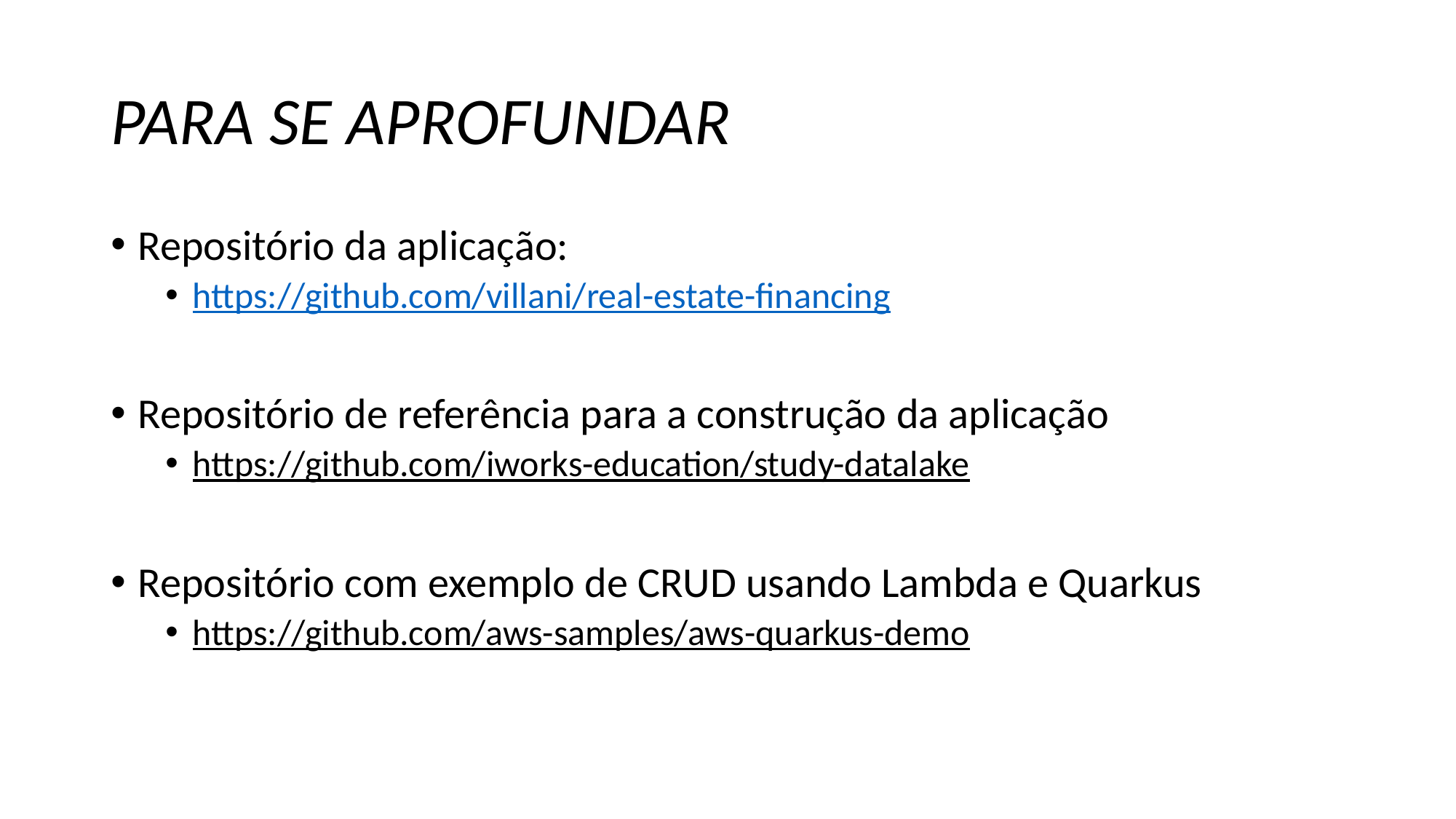

# PARA SE APROFUNDAR
Repositório da aplicação:
https://github.com/villani/real-estate-financing

Repositório de referência para a construção da aplicação
https://github.com/iworks-education/study-datalake

Repositório com exemplo de CRUD usando Lambda e Quarkus
https://github.com/aws-samples/aws-quarkus-demo